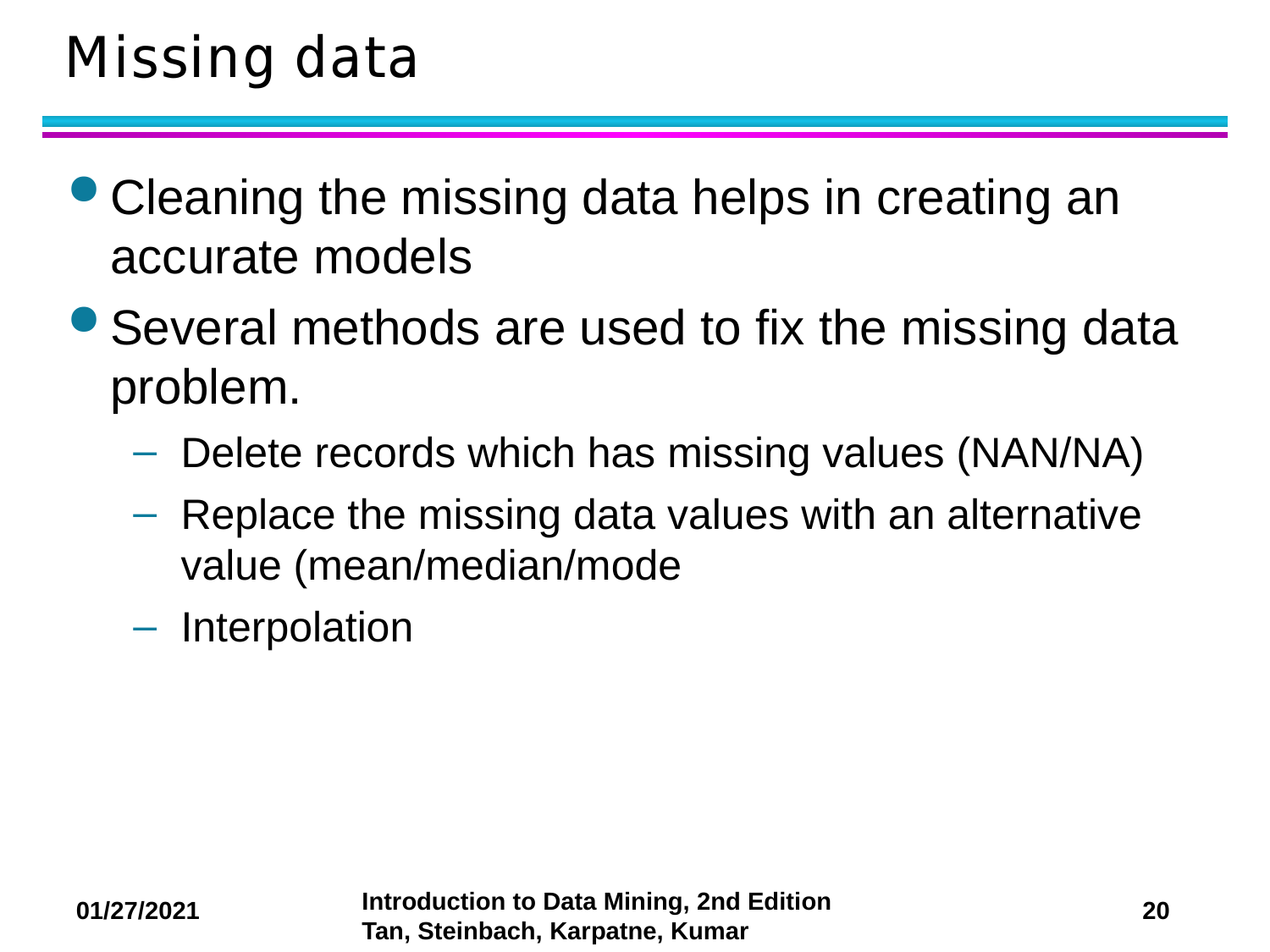

# Missing data
Cleaning the missing data helps in creating an accurate models
Several methods are used to fix the missing data problem.
Delete records which has missing values (NAN/NA)
Replace the missing data values with an alternative value (mean/median/mode
Interpolation